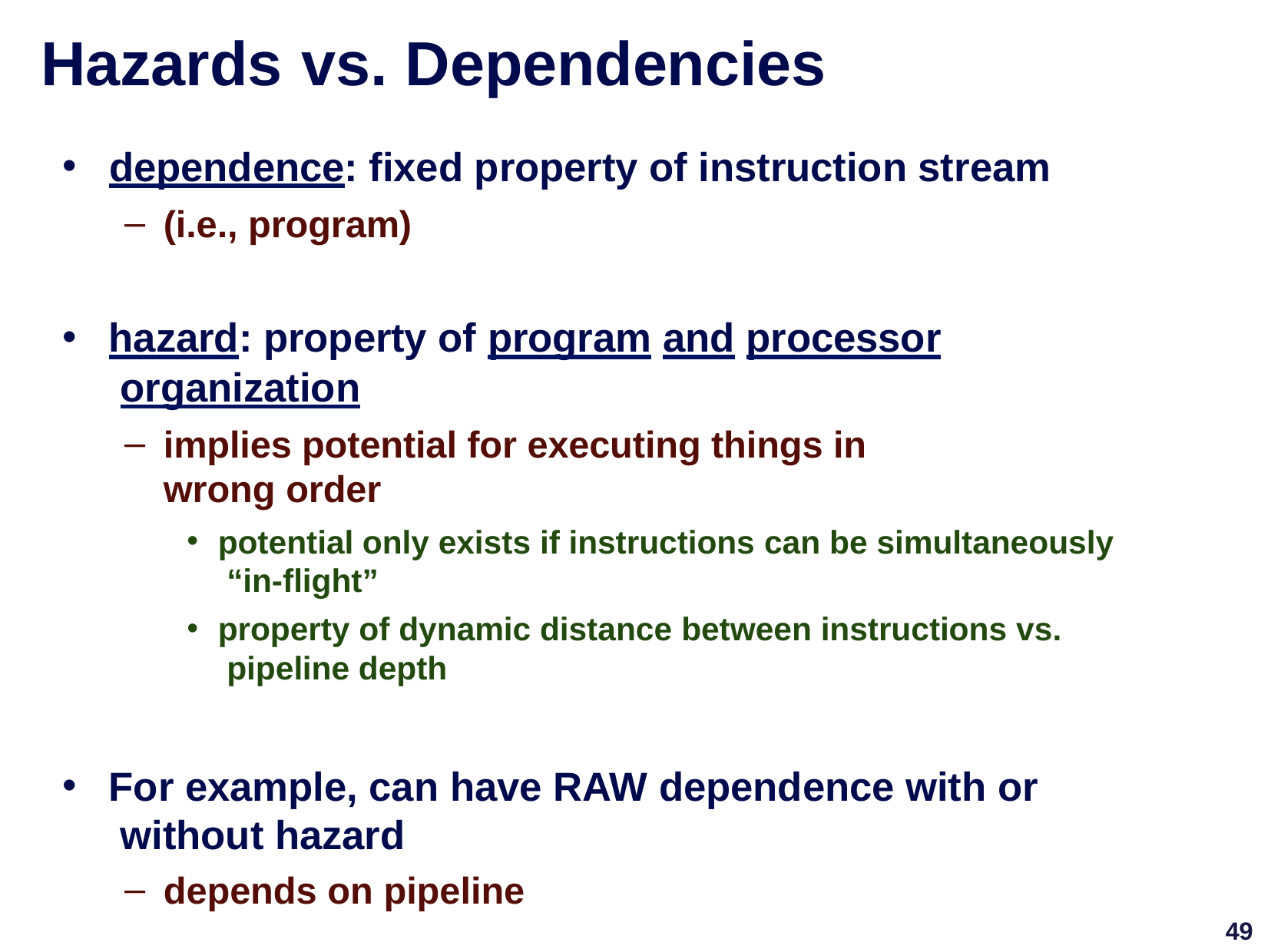

# Hazards	vs. Dependencies
dependence: fixed property of instruction stream
(i.e., program)

hazard: property of program and processor  organization
implies potential for executing things in wrong order
potential only exists if instructions can be simultaneously  “in-flight”
property of dynamic distance between instructions vs.  pipeline depth

For example, can have RAW dependence with or  without hazard
depends on pipeline
49